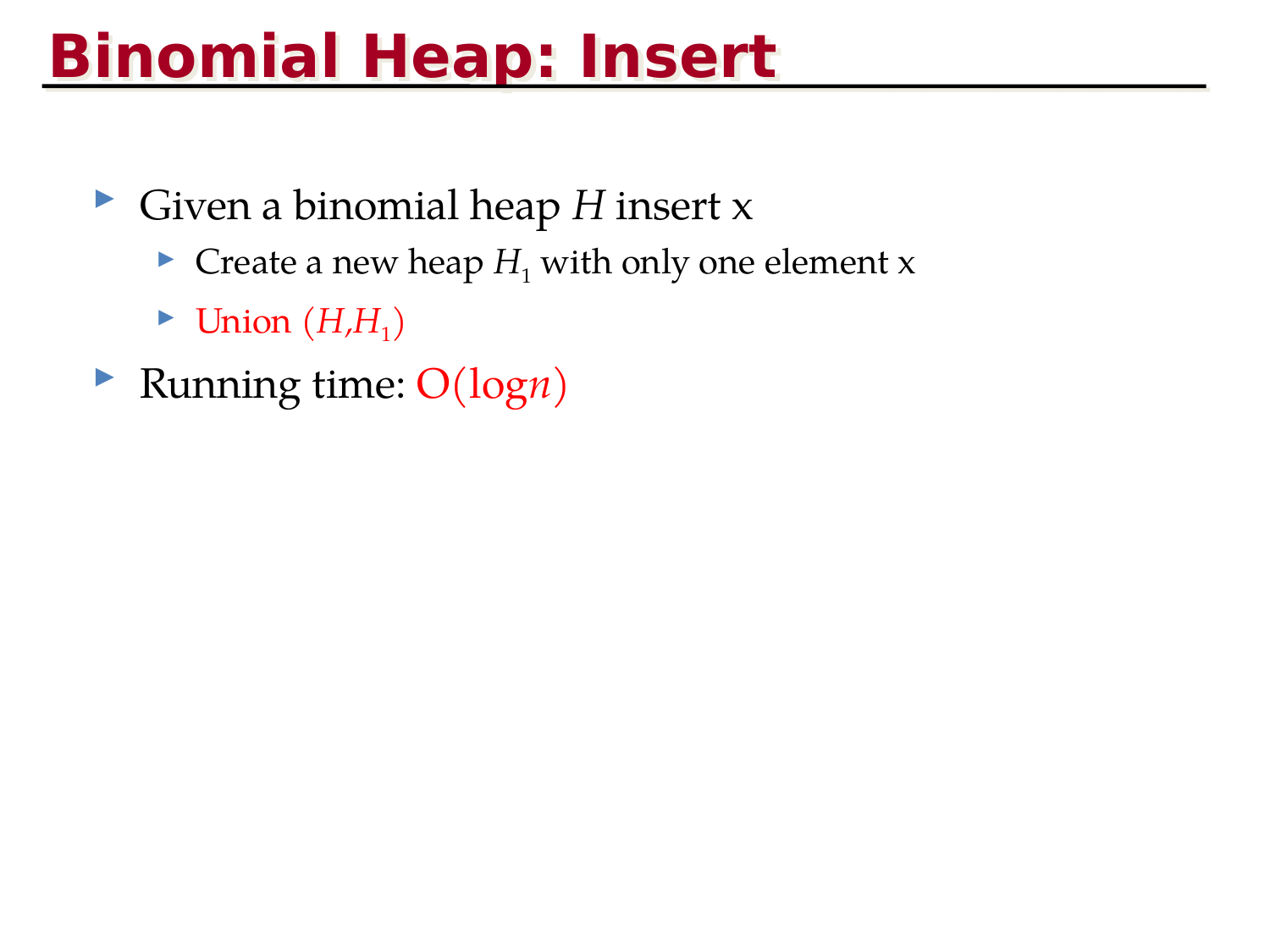

Binomial Heap: Insert

Given a binomial heap H insert x
Create a new heap H1 with only one element x
Union (H,H1)
Running time: O(logn)